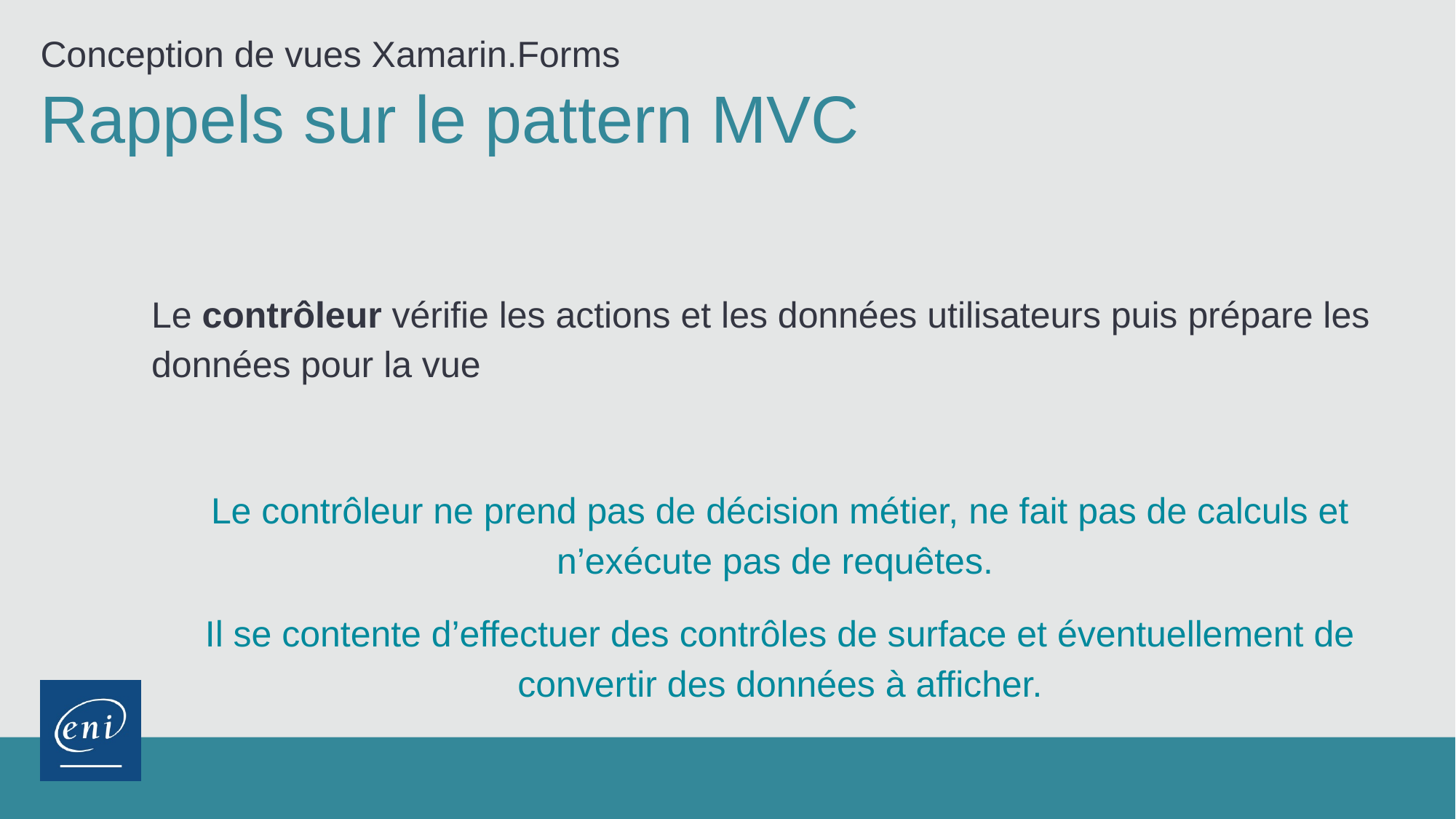

Conception de vues Xamarin.Forms
Rappels sur le pattern MVC
Le contrôleur vérifie les actions et les données utilisateurs puis prépare les données pour la vue

Le contrôleur ne prend pas de décision métier, ne fait pas de calculs et n’exécute pas de requêtes.
Il se contente d’effectuer des contrôles de surface et éventuellement de convertir des données à afficher.